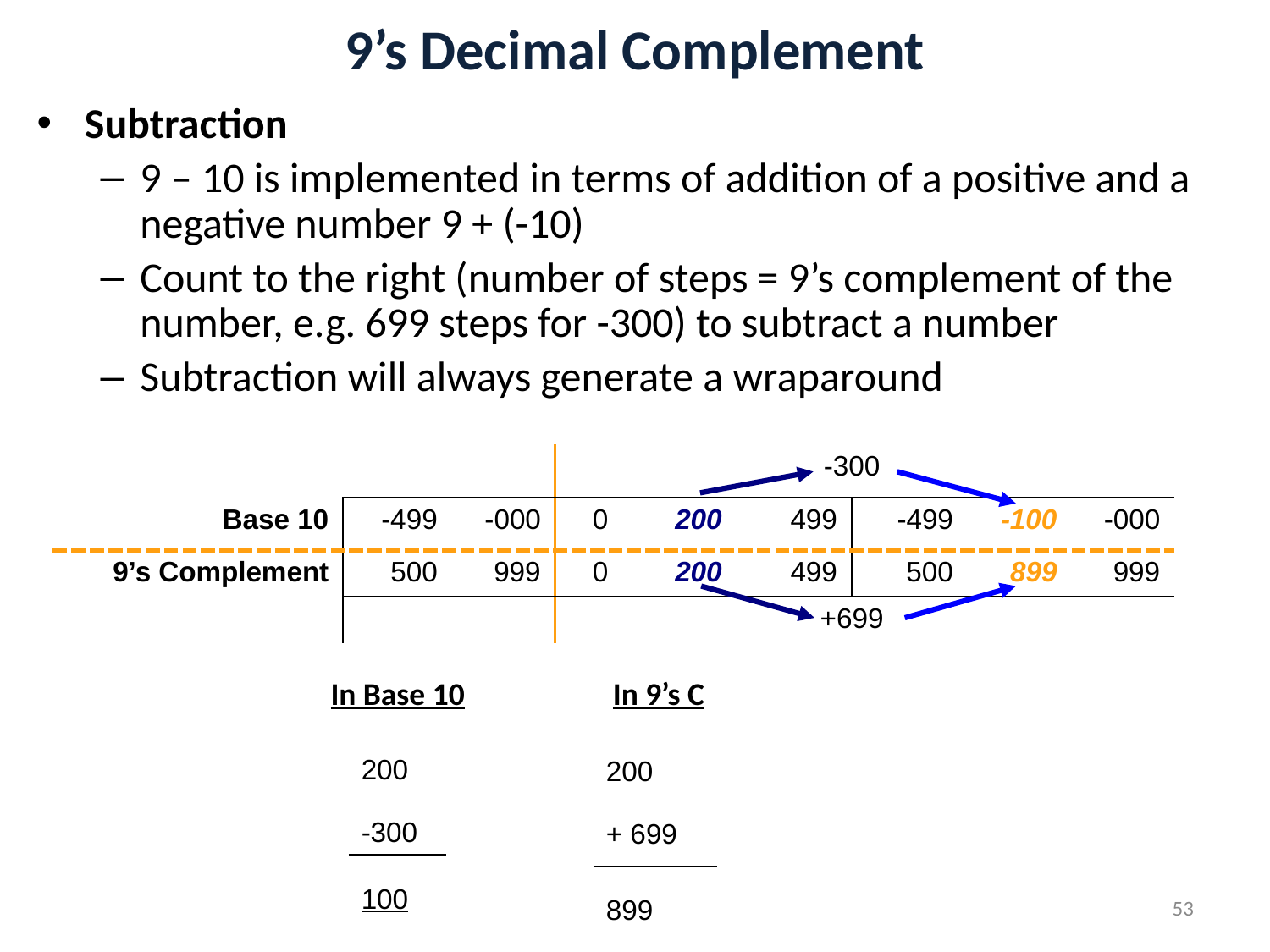

# 9’s Decimal Complement
Subtraction
9 – 10 is implemented in terms of addition of a positive and a negative number 9 + (-10)
Count to the right (number of steps = 9’s complement of the number, e.g. 699 steps for -300) to subtract a number
Subtraction will always generate a wraparound

|  |  |  |  |  | -300 |  |  |  |
| --- | --- | --- | --- | --- | --- | --- | --- | --- |
| Base 10 | -499 | -000 | 0 | 200 | 499 | -499 | -100 | -000 |
| 9’s Complement | 500 | 999 | 0 | 200 | 499 | 500 | 899 | 999 |
|  |  |  |  |  | +699 |  |  |  |

In Base 10
In 9’s C
| 200 -300 |
| --- |
| 100 |
|  |
| 200 + 699 |
| --- |
| 899 |
|  |
|  |
53